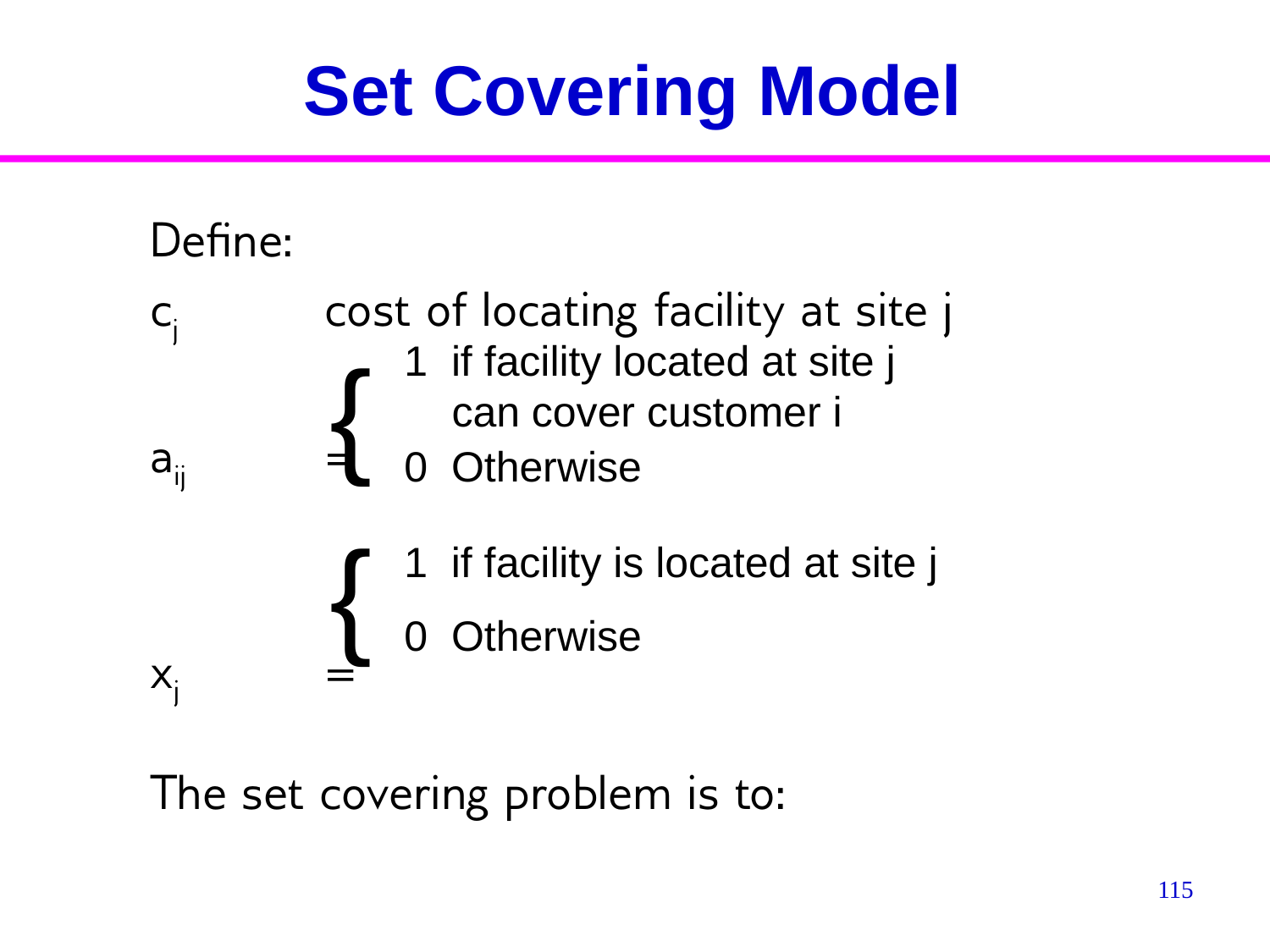

# Set Covering Model
Define:
cj		cost of locating facility at site j

aij		=

xj 		=

{
1  if facility located at site j can cover customer i
0  Otherwise
{
1  if facility is located at site j
0  Otherwise
The set covering problem is to:
115